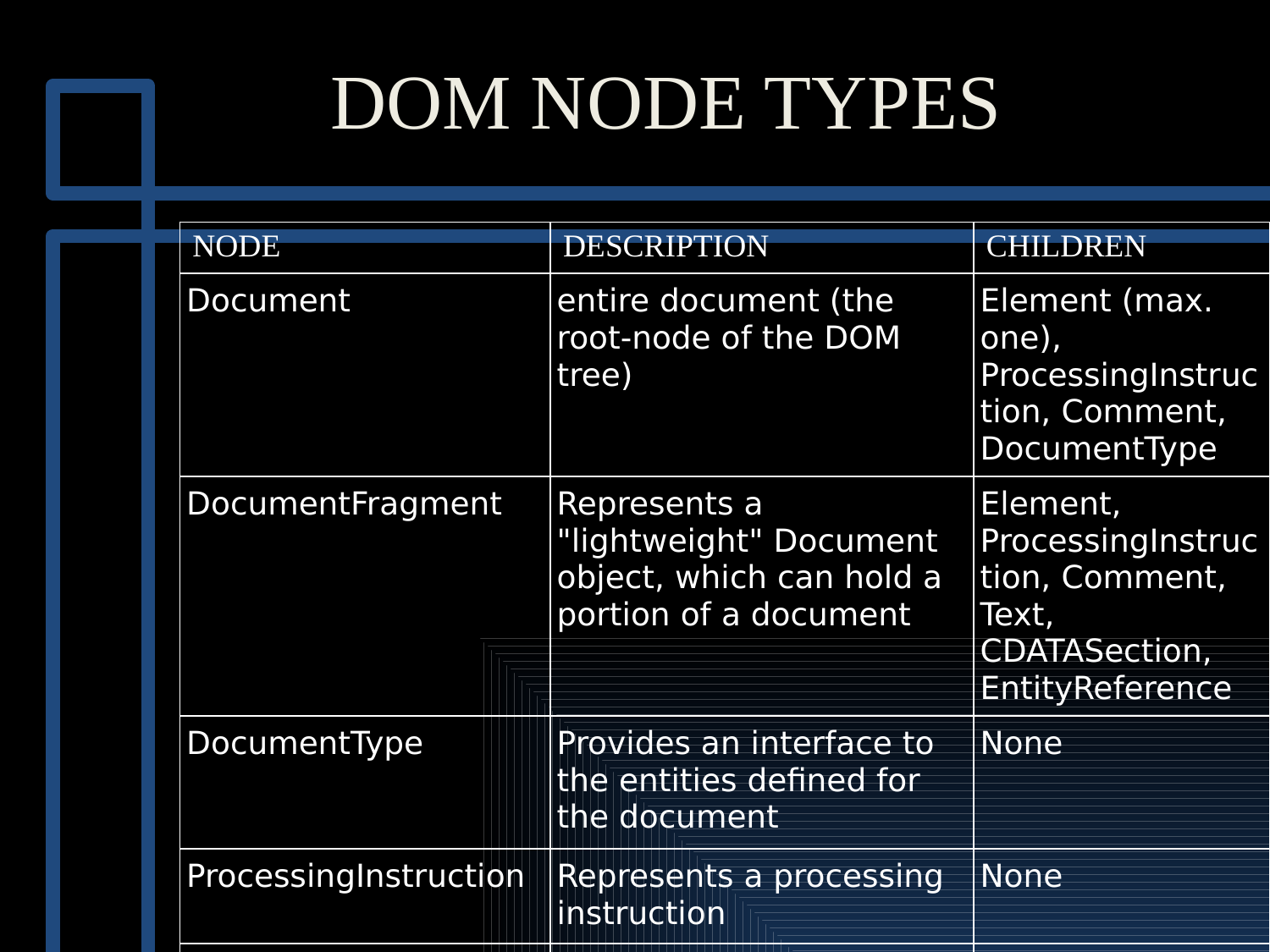

# DOM NODE TYPES
| NODE | DESCRIPTION | CHILDREN |
| --- | --- | --- |
| Document | entire document (the root-node of the DOM tree) | Element (max. one), ProcessingInstruction, Comment, DocumentType |
| DocumentFragment | Represents a "lightweight" Document object, which can hold a portion of a document | Element, ProcessingInstruction, Comment, Text, CDATASection, EntityReference |
| DocumentType | Provides an interface to the entities defined for the document | None |
| ProcessingInstruction | Represents a processing instruction | None |
|  |  |  |